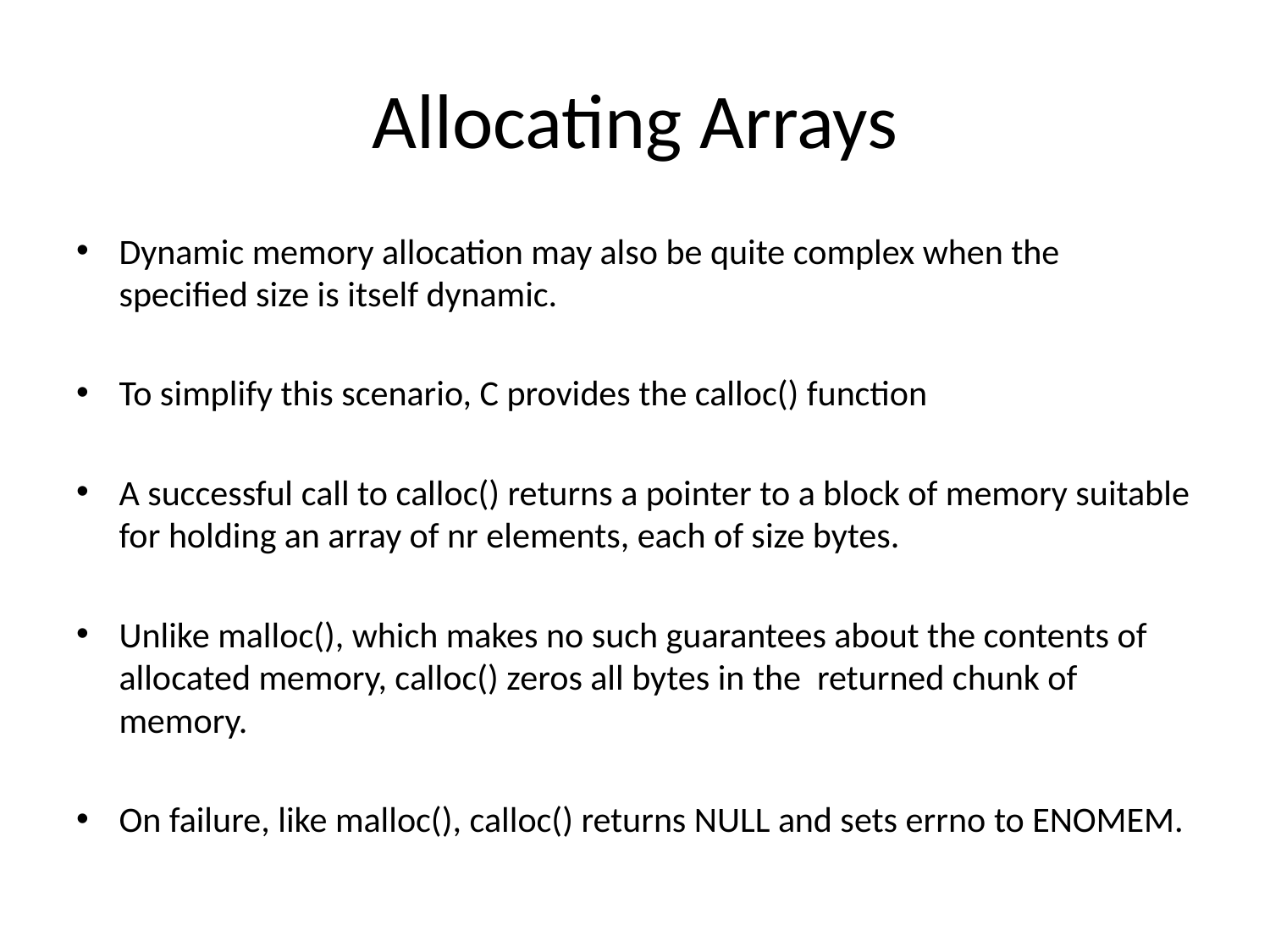

# Allocating Arrays
Dynamic memory allocation may also be quite complex when the specified size is itself dynamic.

To simplify this scenario, C provides the calloc() function

A successful call to calloc() returns a pointer to a block of memory suitable for holding an array of nr elements, each of size bytes.

Unlike malloc(), which makes no such guarantees about the contents of allocated memory, calloc() zeros all bytes in the  returned chunk of memory.

On failure, like malloc(), calloc() returns NULL and sets errno to ENOMEM.